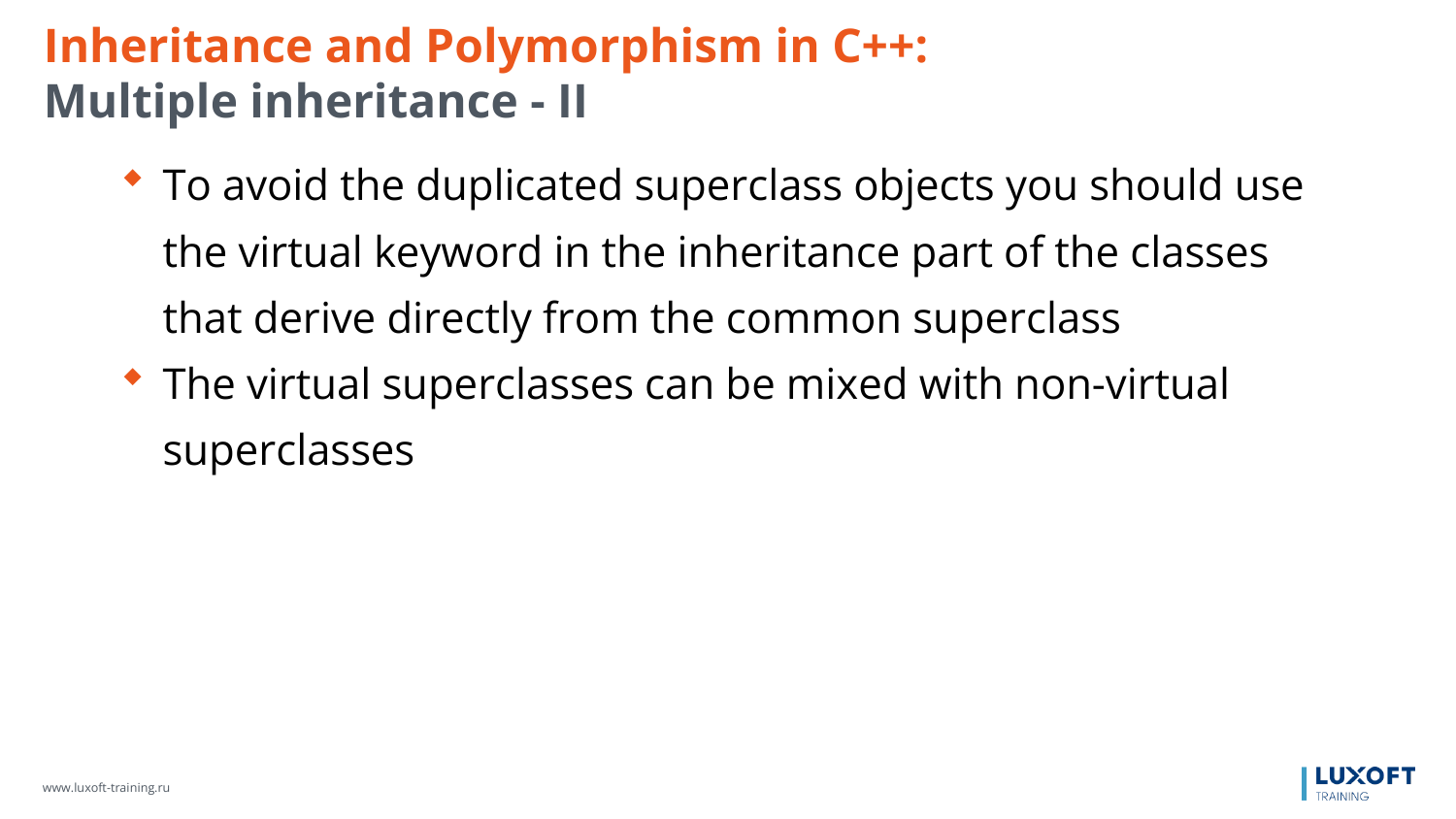

Inheritance and Polymorphism in C++:
Multiple inheritance - II
To avoid the duplicated superclass objects you should use the virtual keyword in the inheritance part of the classes that derive directly from the common superclass
The virtual superclasses can be mixed with non-virtual superclasses